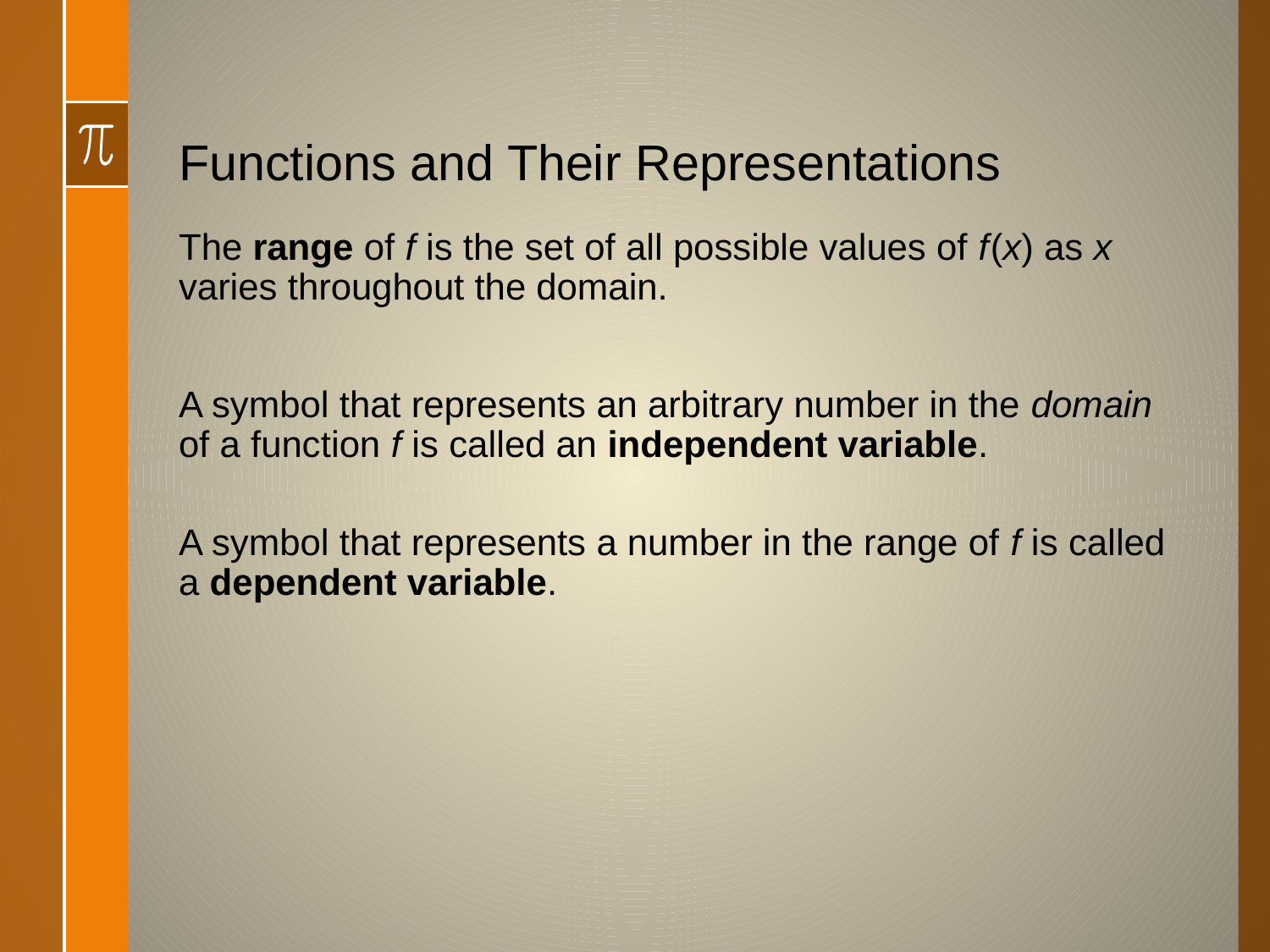

# Functions and Their Representations

The range of f is the set of all possible values of f (x) as x varies throughout the domain.

A symbol that represents an arbitrary number in the domain of a function f is called an independent variable.
A symbol that represents a number in the range of f is called a dependent variable.